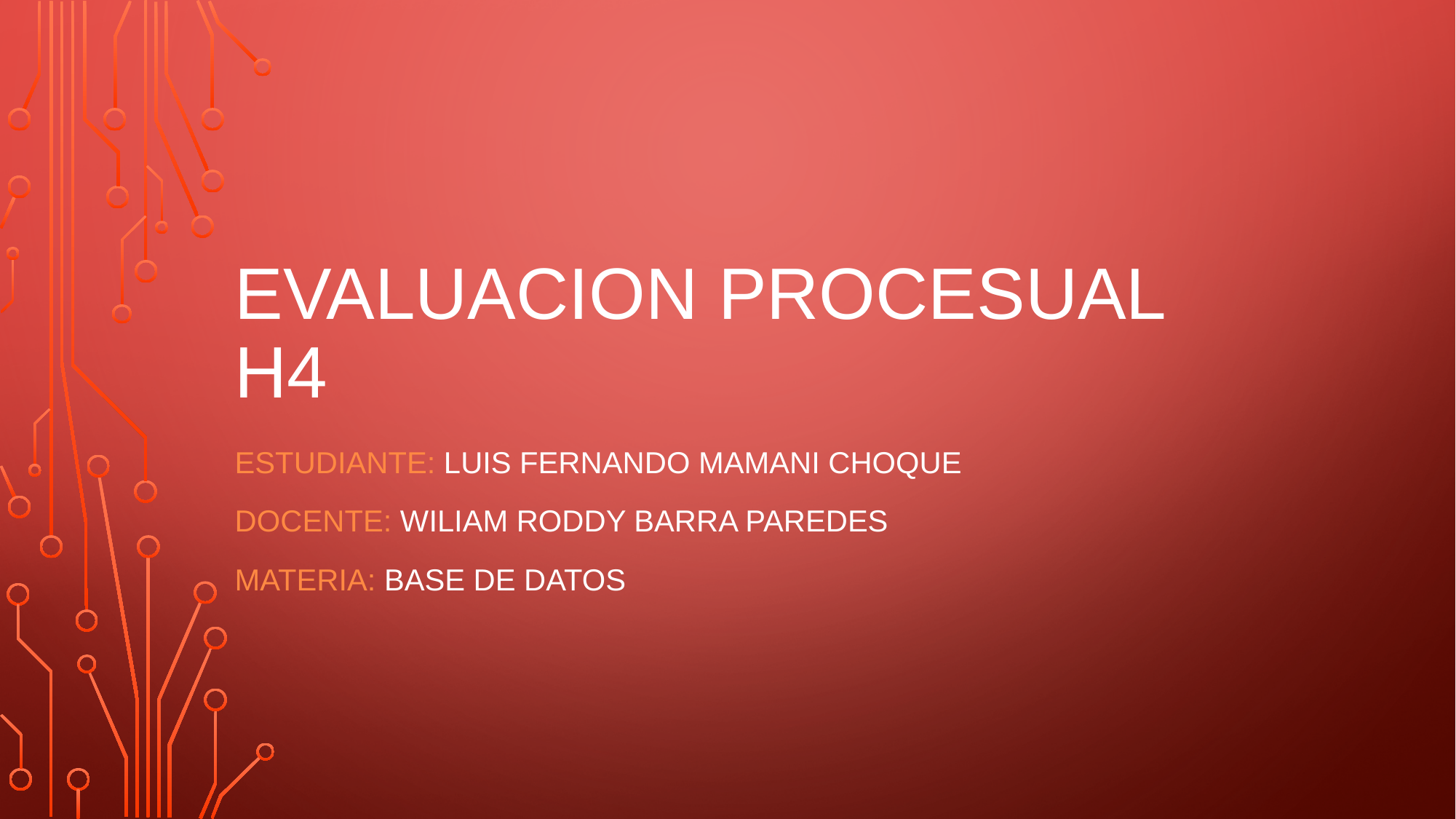

# EVALUACION PROCESUAL H4
ESTUDIANTE: LUIS FERNANDO MAMANI CHOQUE
DOCENTE: WILIAM RODDY BARRA PAREDES
MATERIA: BASE DE DATOS